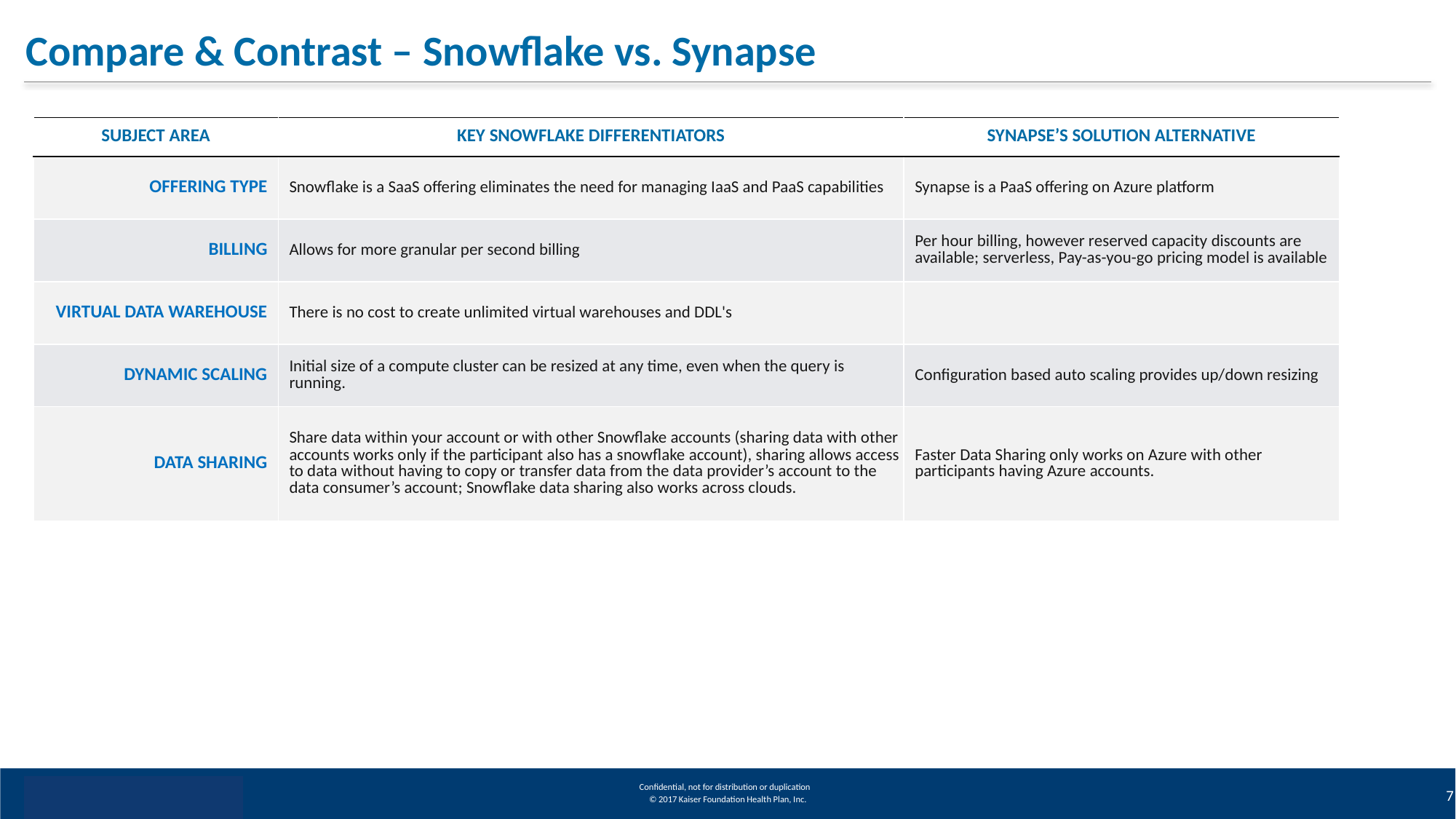

# Compare & Contrast – Snowflake vs. Synapse
| SUBJECT AREA | KEY SNOWFLAKE DIFFERENTIATORS | SYNAPSE’S SOLUTION ALTERNATIVE |
| --- | --- | --- |
| OFFERING TYPE | Snowflake is a SaaS offering eliminates the need for managing IaaS and PaaS capabilities | Synapse is a PaaS offering on Azure platform |
| BILLING | Allows for more granular per second billing | Per hour billing, however reserved capacity discounts are available; serverless, Pay-as-you-go pricing model is available |
| VIRTUAL DATA WAREHOUSE | There is no cost to create unlimited virtual warehouses and DDL's |  |
| DYNAMIC SCALING | Initial size of a compute cluster can be resized at any time, even when the query is running. | Configuration based auto scaling provides up/down resizing |
| DATA SHARING | Share data within your account or with other Snowflake accounts (sharing data with other accounts works only if the participant also has a snowflake account), sharing allows access to data without having to copy or transfer data from the data provider’s account to the data consumer’s account; Snowflake data sharing also works across clouds. | Faster Data Sharing only works on Azure with other participants having Azure accounts. |